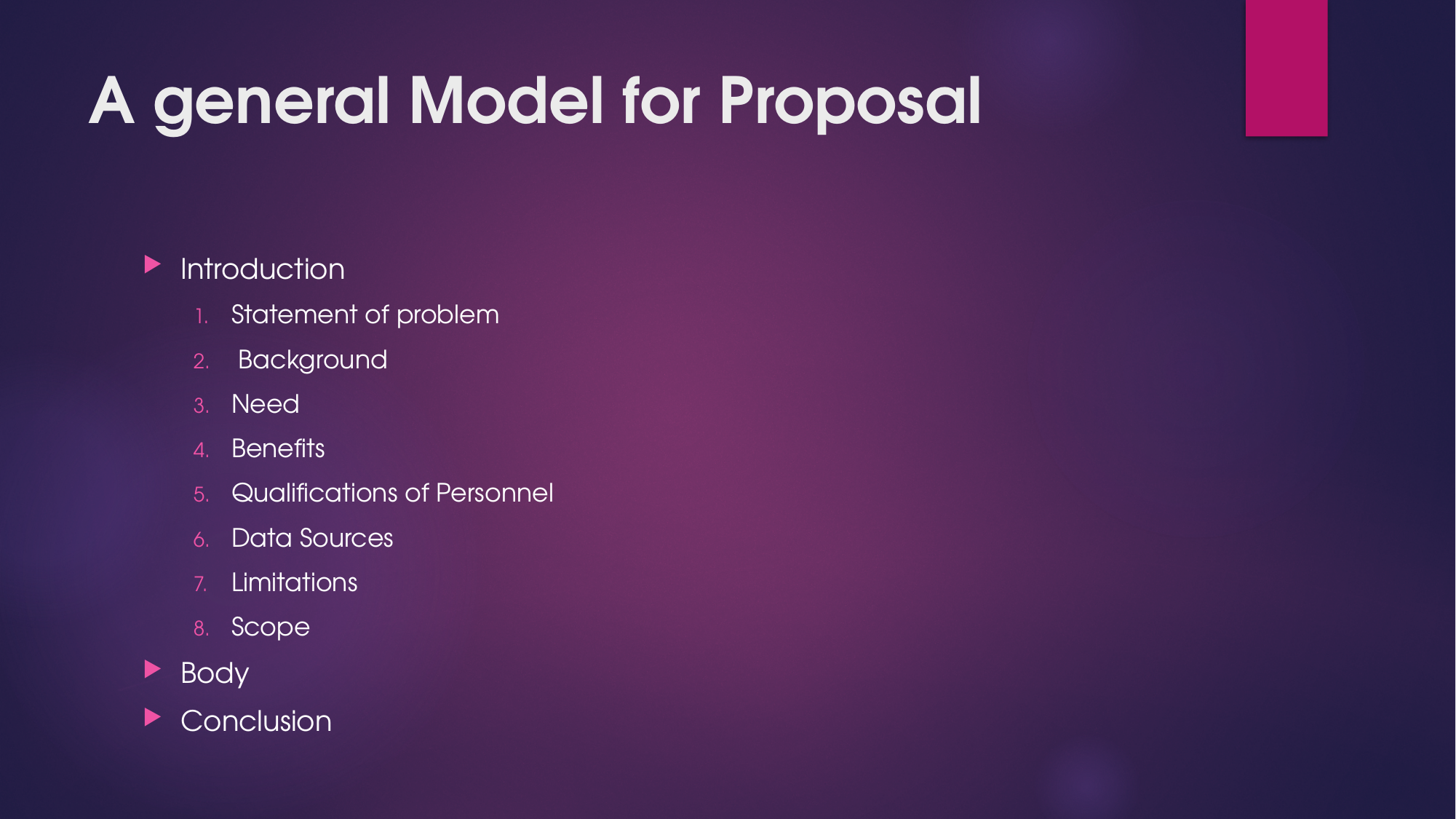

# A general Model for Proposal
Introduction
Statement of problem
 Background
Need
Benefits
Qualifications of Personnel
Data Sources
Limitations
Scope
Body
Conclusion